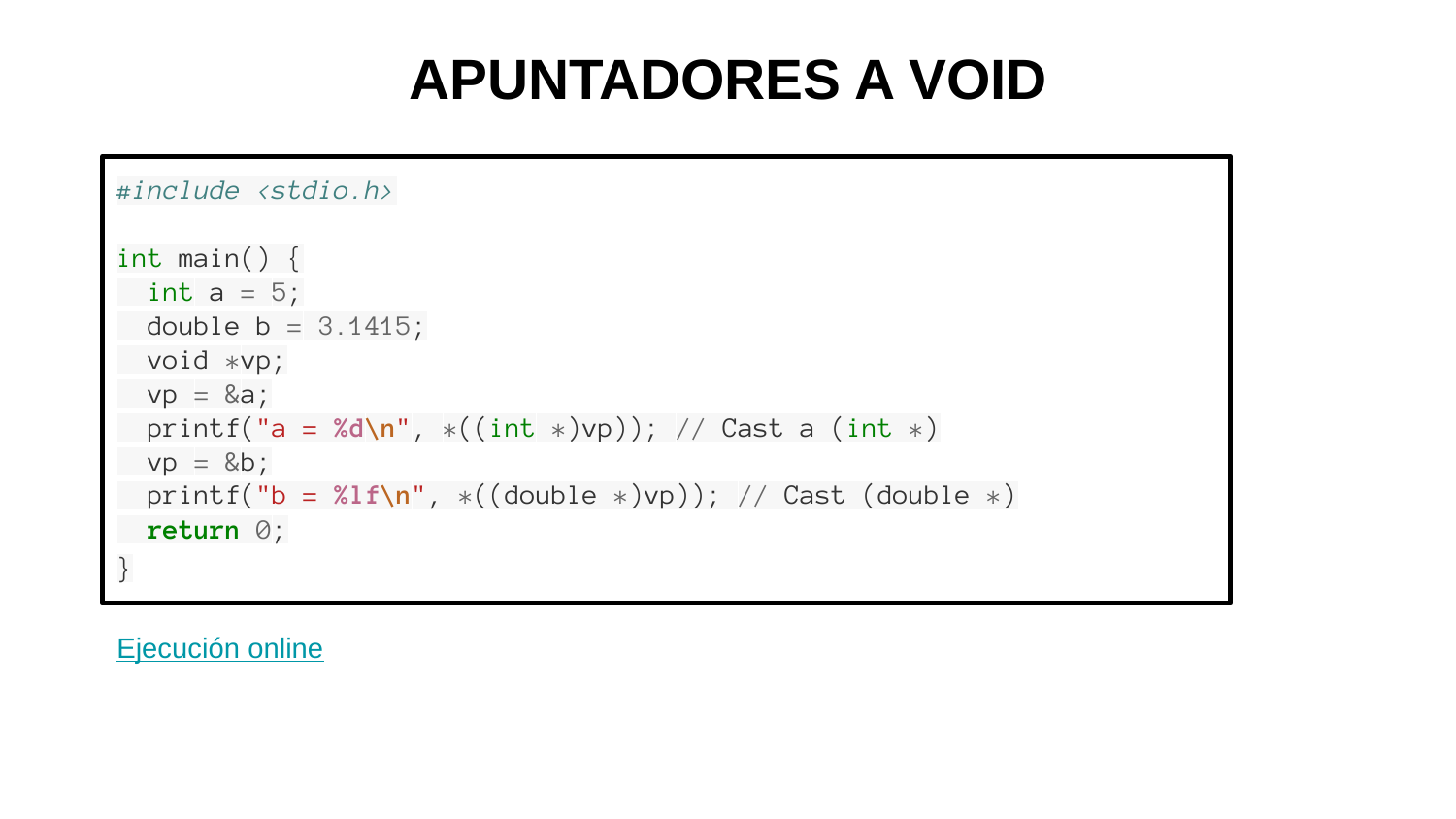

# APUNTADORES A VOID
#include <stdio.h>

int main() {
  int a = 5;
  double b = 3.1415;
  void *vp;
  vp = &a;
  printf("a = %d\n", *((int *)vp)); // Cast a (int *)
  vp = &b;
  printf("b = %lf\n", *((double *)vp)); // Cast (double *)
  return 0;
}

Ejecución online